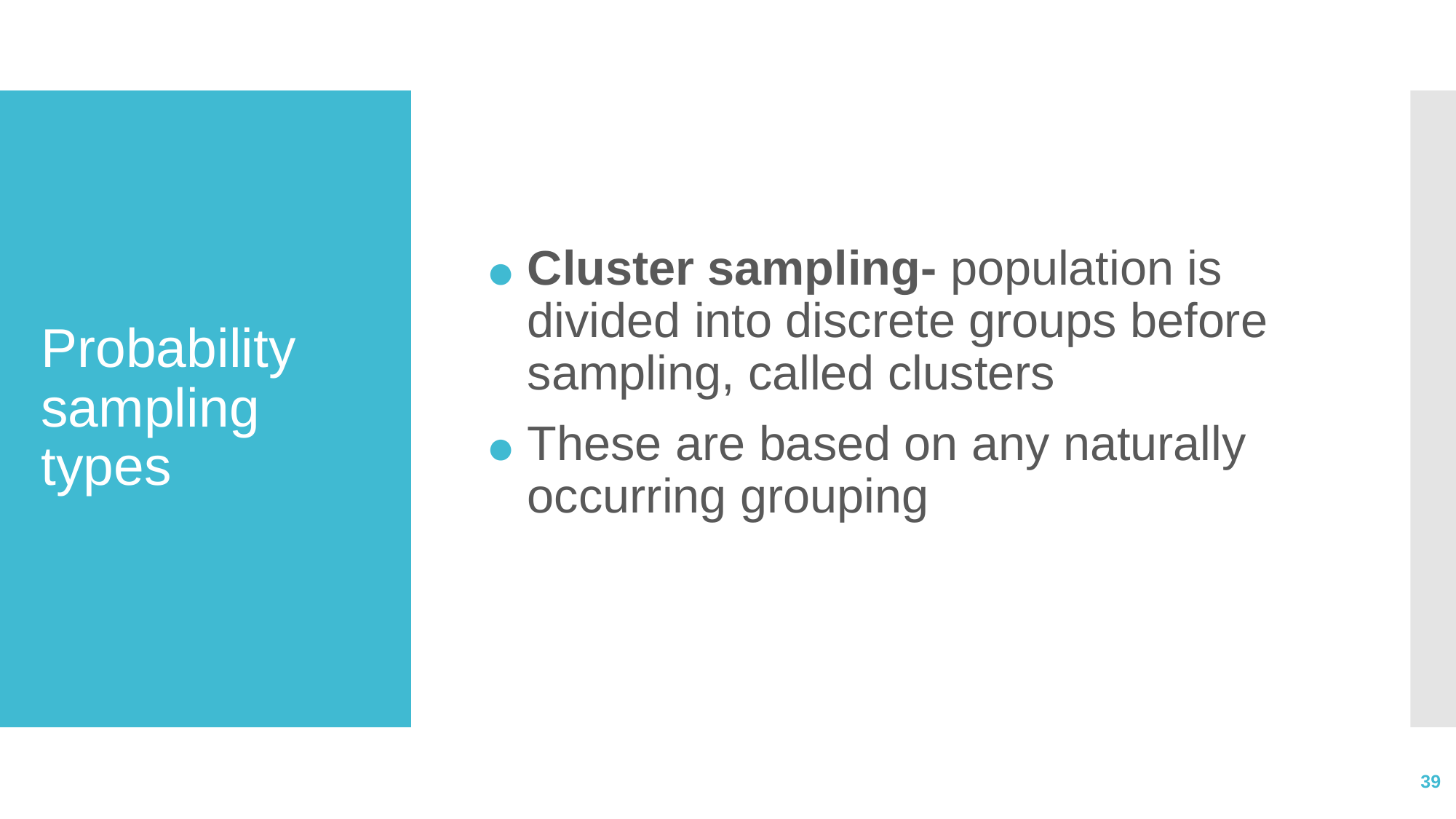

Cluster sampling- population is divided into discrete groups before sampling, called clusters
These are based on any naturally occurring grouping

# Probability sampling types
39